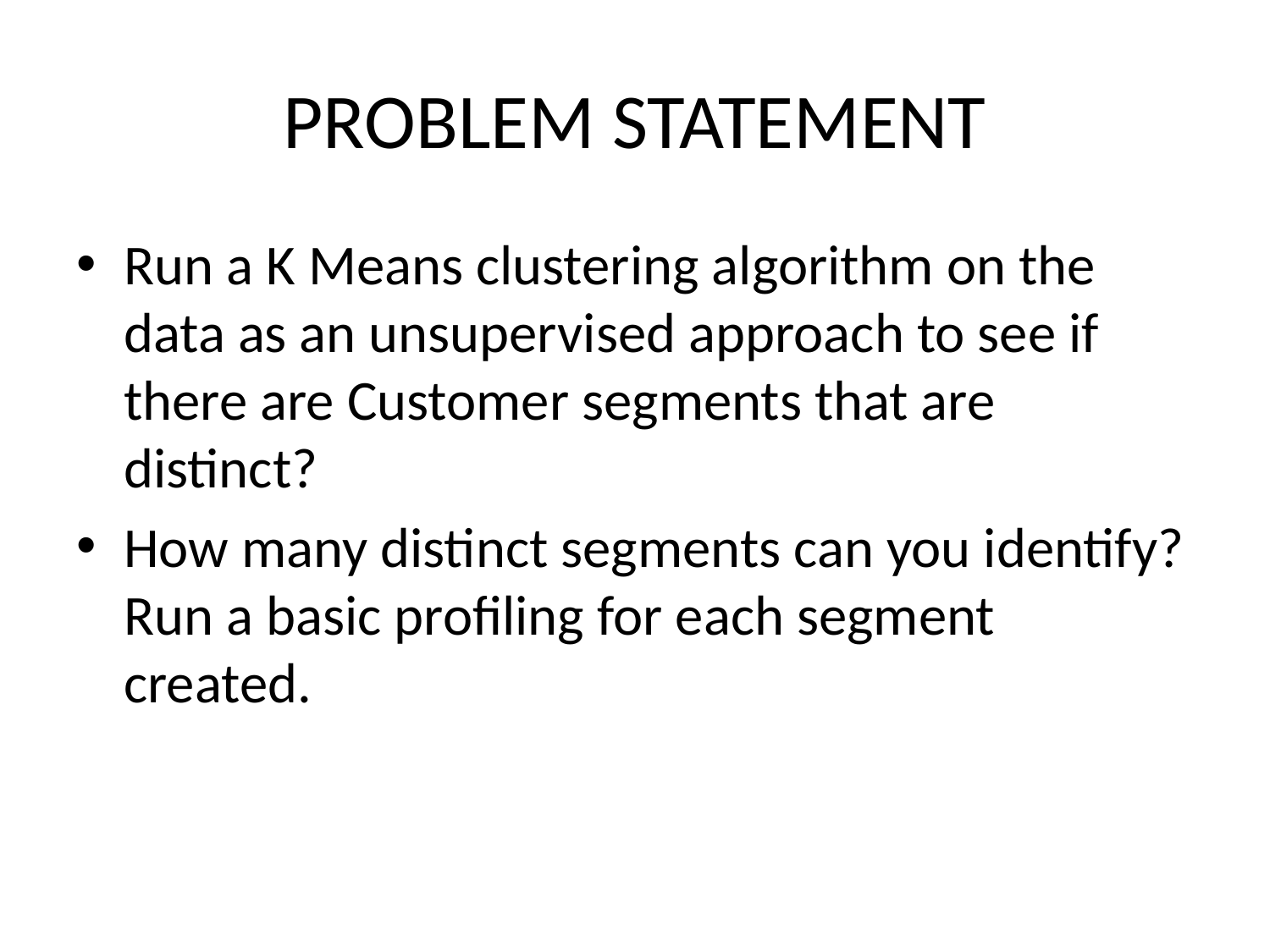

# PROBLEM STATEMENT
Run a K Means clustering algorithm on the data as an unsupervised approach to see if there are Customer segments that are distinct?
How many distinct segments can you identify? Run a basic profiling for each segment created.